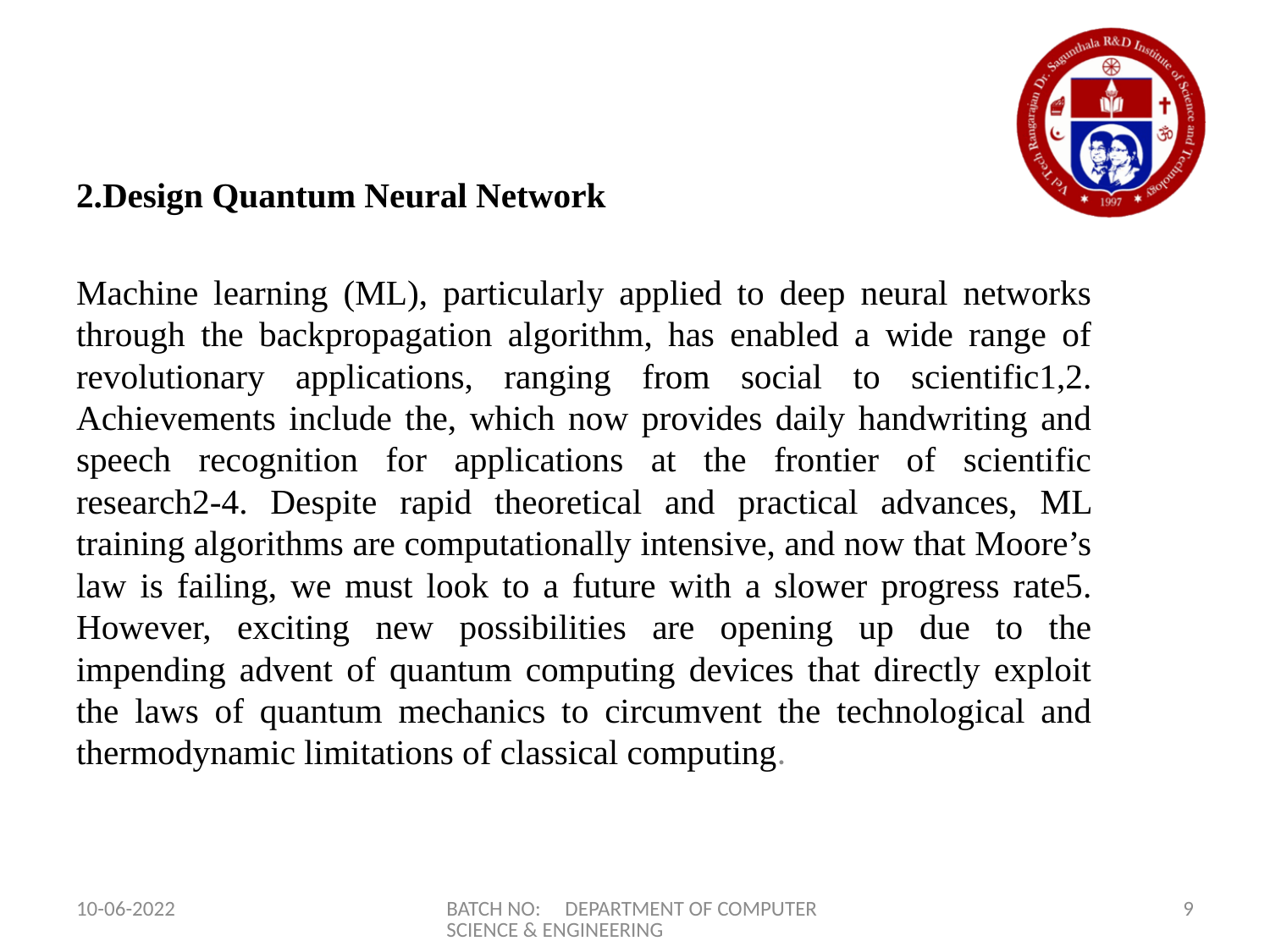

2.Design Quantum Neural Network

Machine learning (ML), particularly applied to deep neural networks through the backpropagation algorithm, has enabled a wide range of revolutionary applications, ranging from social to scientific1,2. Achievements include the, which now provides daily handwriting and speech recognition for applications at the frontier of scientific research2-4. Despite rapid theoretical and practical advances, ML training algorithms are computationally intensive, and now that Moore’s law is failing, we must look to a future with a slower progress rate5. However, exciting new possibilities are opening up due to the impending advent of quantum computing devices that directly exploit the laws of quantum mechanics to circumvent the technological and thermodynamic limitations of classical computing.
10-06-2022
BATCH NO:     DEPARTMENT OF COMPUTER SCIENCE & ENGINEERING
9